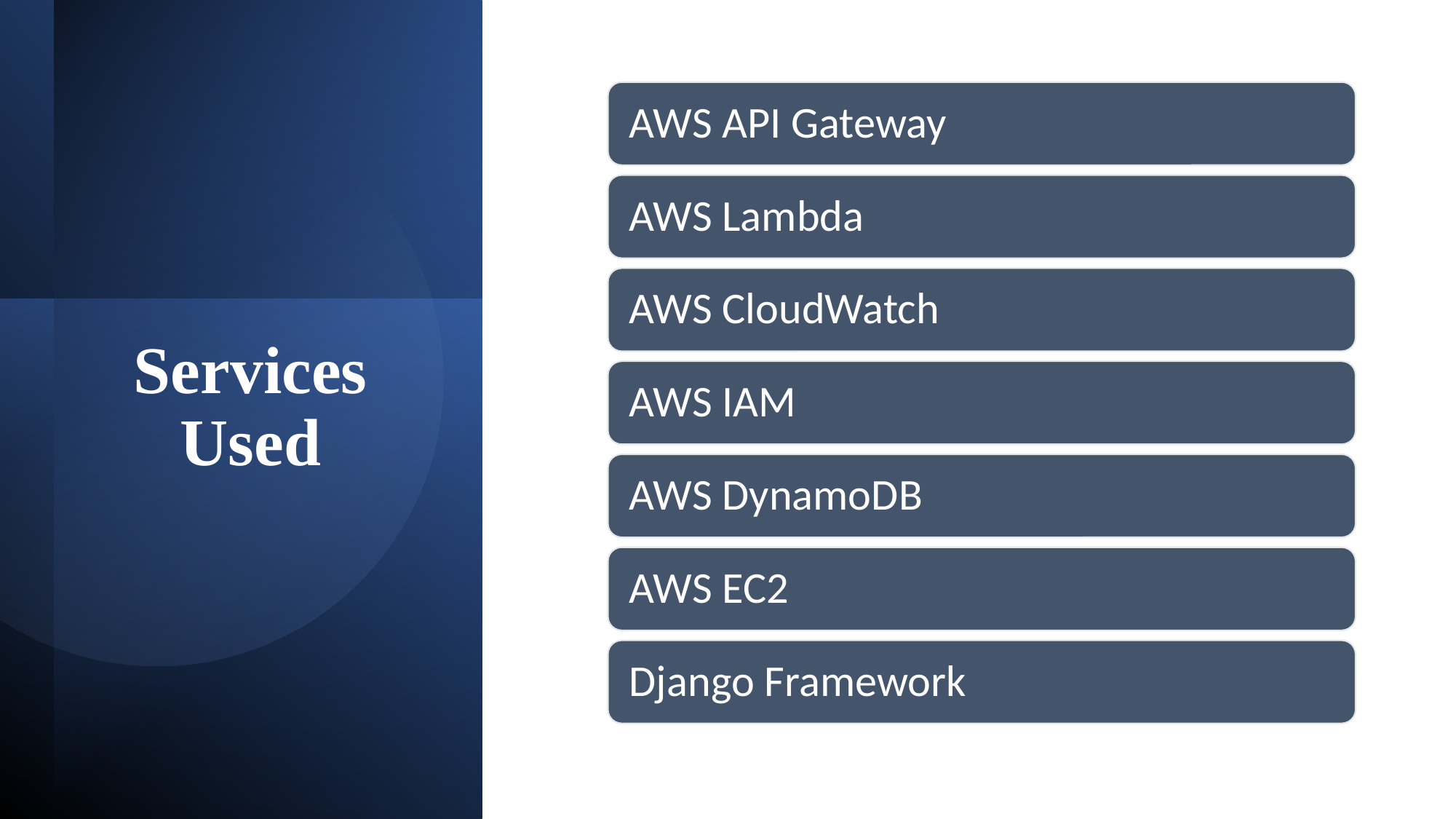

AWS API Gateway
AWS Lambda
AWS CloudWatch
AWS IAM
AWS DynamoDB
AWS EC2
Django Framework

# Services Used